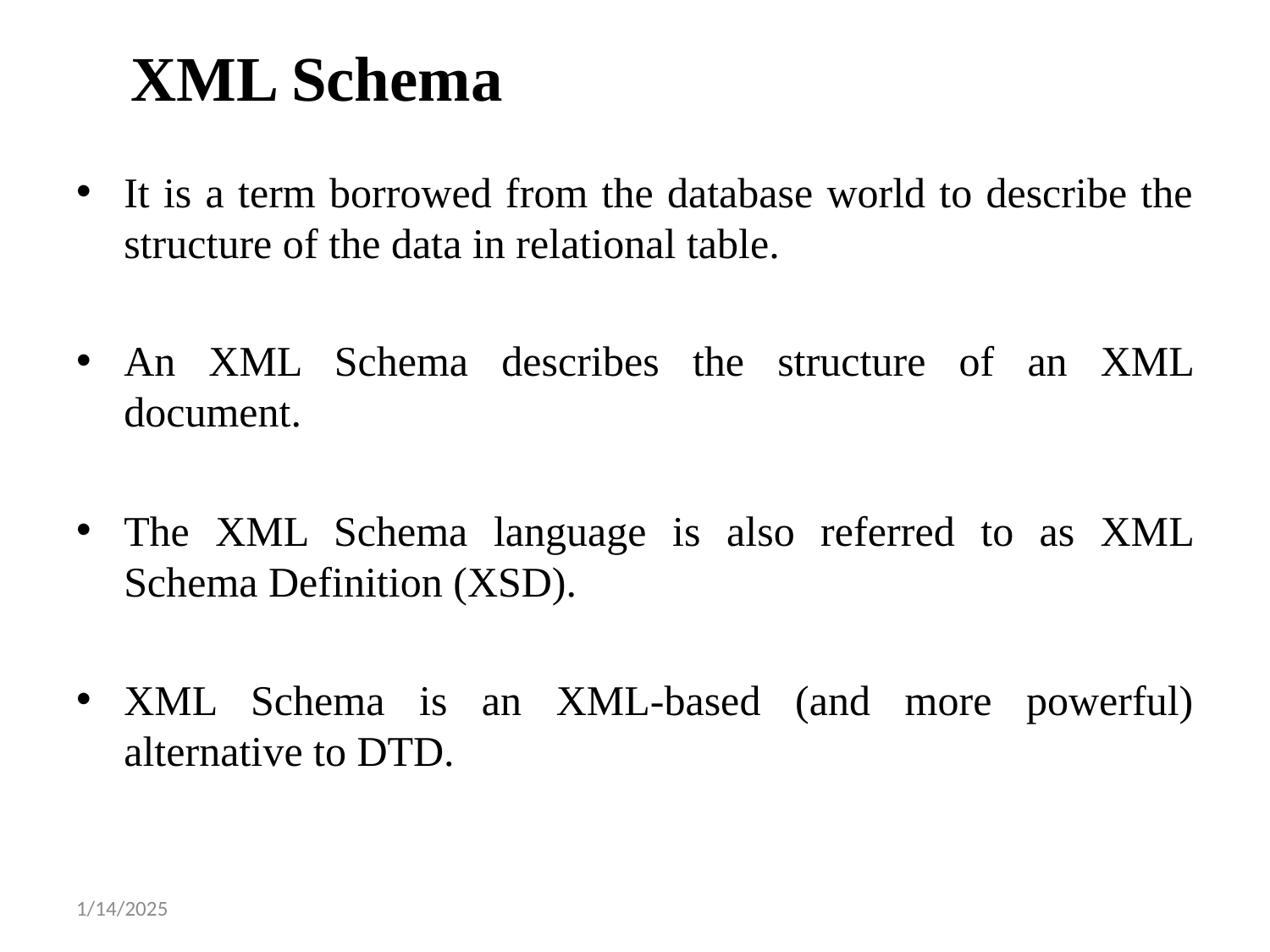

XML Schema
It is a term borrowed from the database world to describe the structure of the data in relational table.

An XML Schema describes the structure of an XML document.

The XML Schema language is also referred to as XML Schema Definition (XSD).

XML Schema is an XML-based (and more powerful) alternative to DTD.

1/14/2025